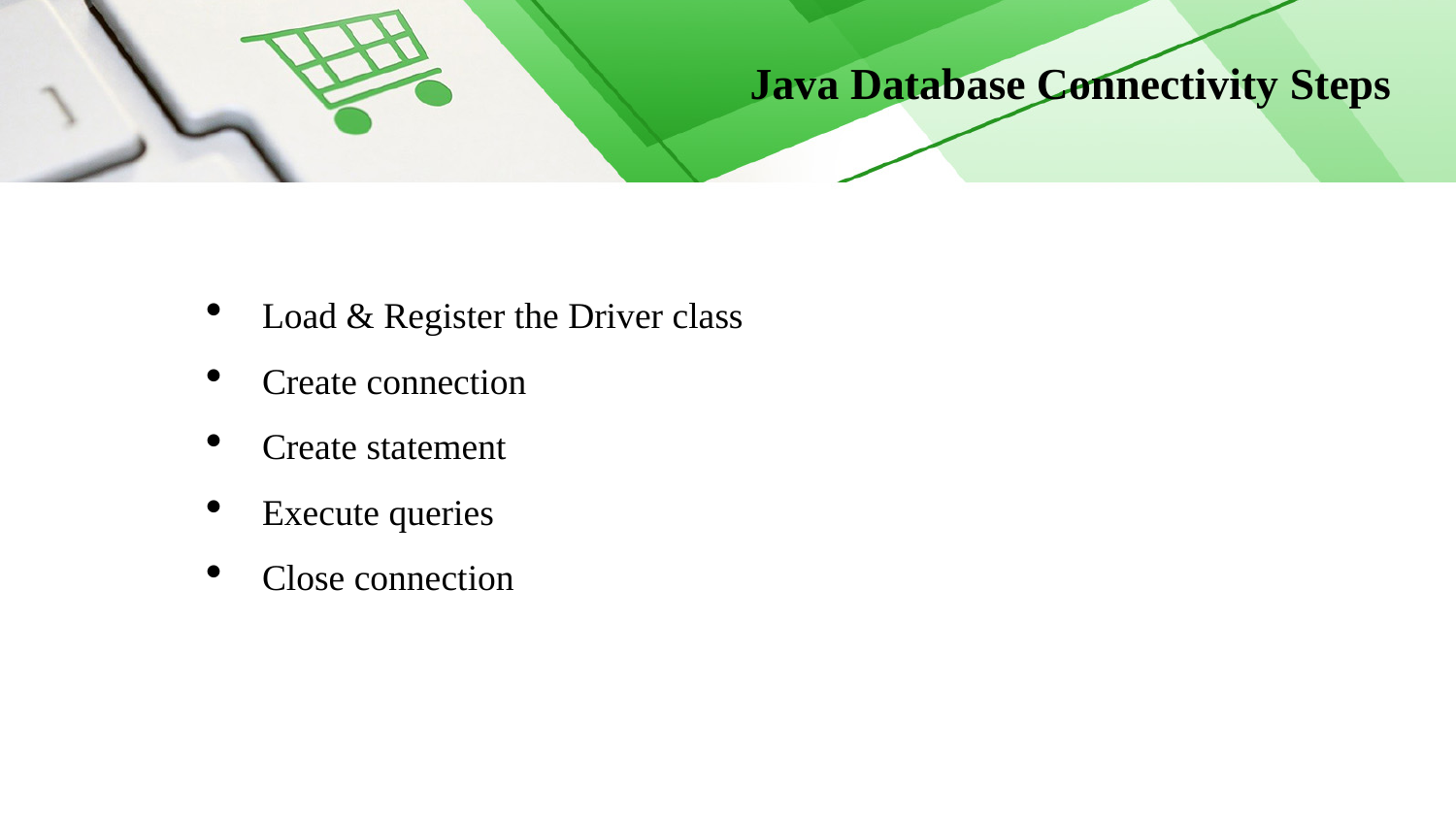

# Java Database Connectivity Steps
Load & Register the Driver class
Create connection
Create statement
Execute queries
Close connection